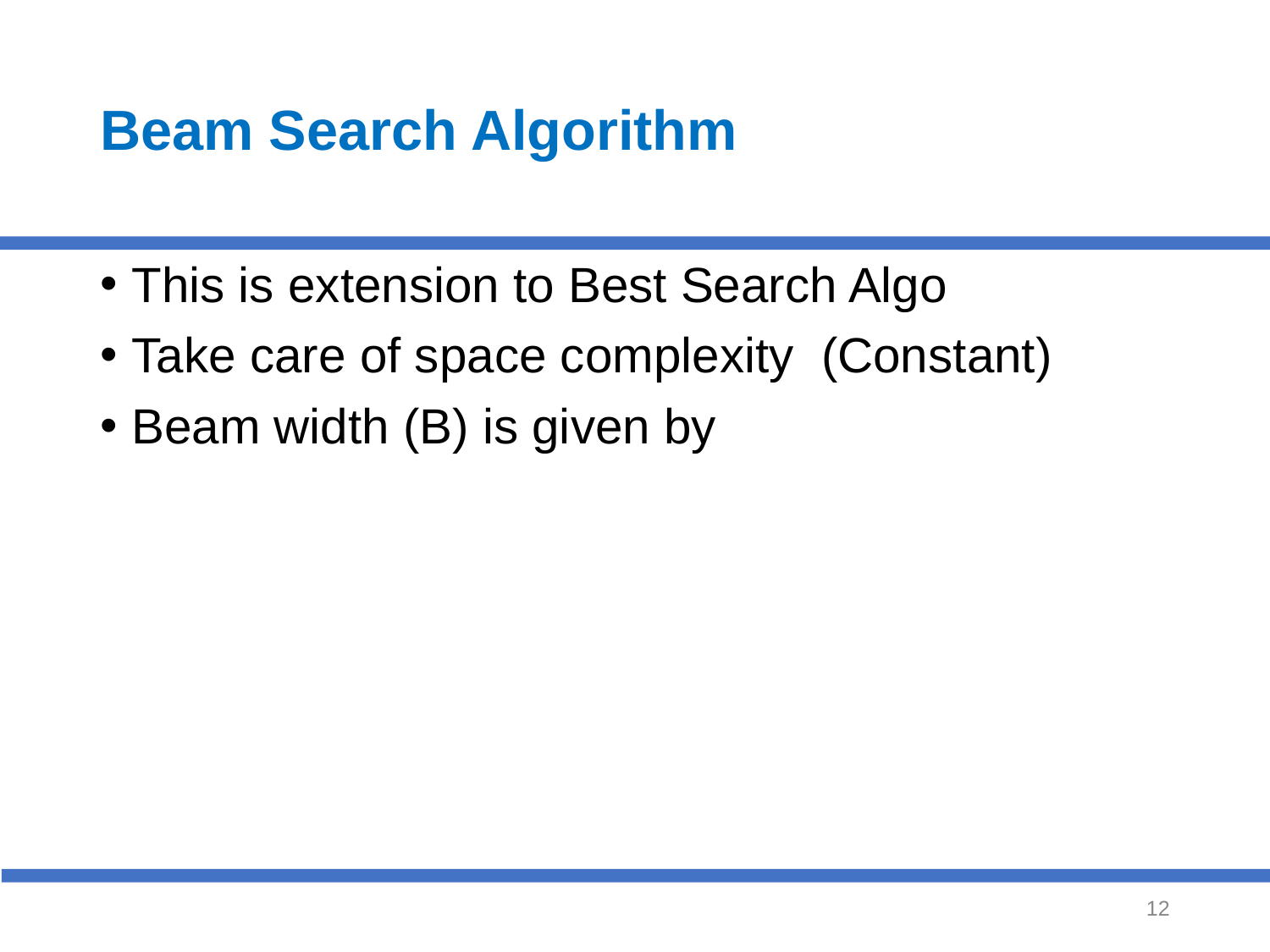

# Beam Search Algorithm
This is extension to Best Search Algo
Take care of space complexity  (Constant)
Beam width (B) is given by
12